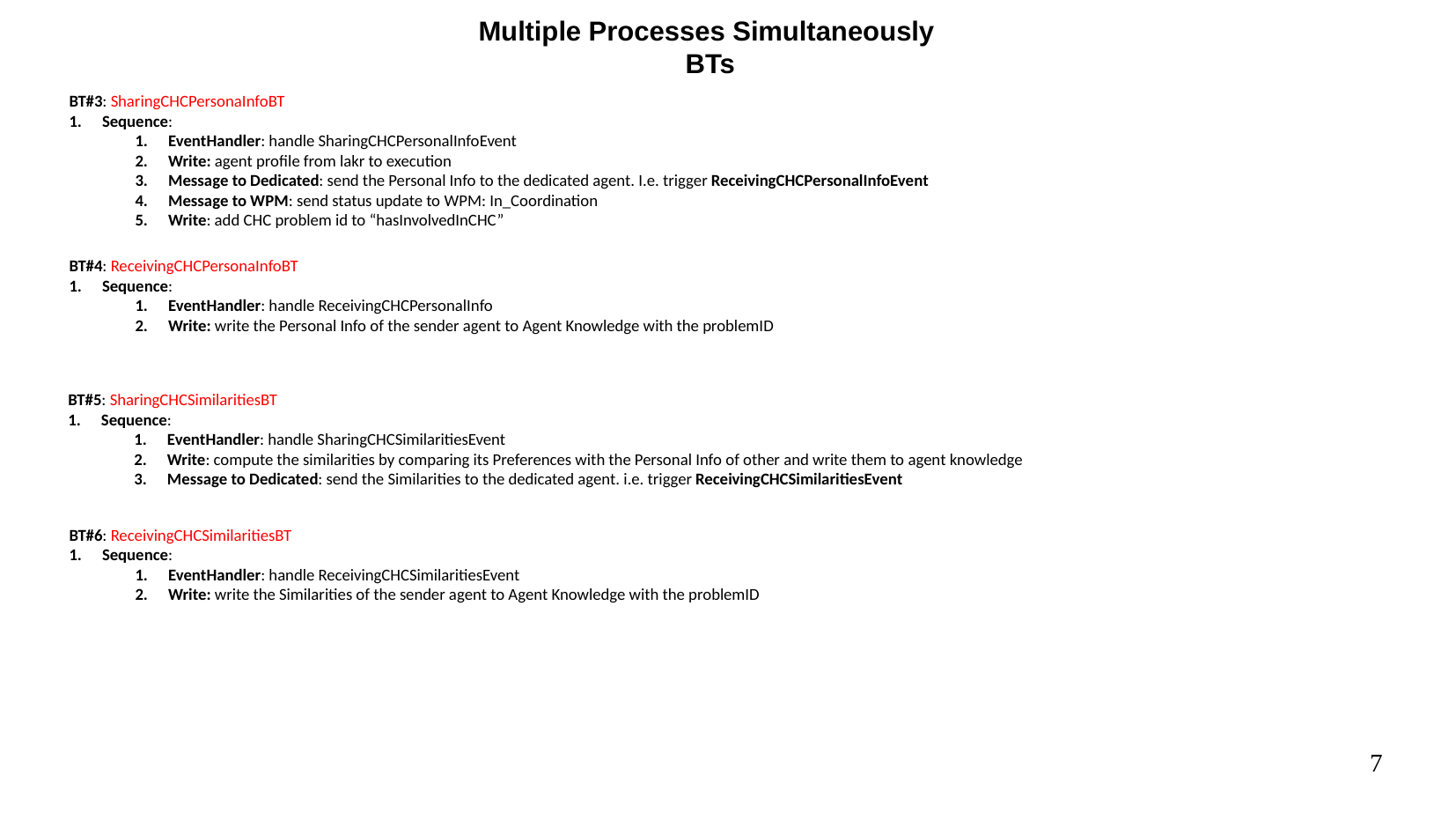

Multiple Processes Simultaneously
BTs
BT#3: SharingCHCPersonaInfoBT
Sequence:
EventHandler: handle SharingCHCPersonalInfoEvent
Write: agent profile from lakr to execution
Message to Dedicated: send the Personal Info to the dedicated agent. I.e. trigger ReceivingCHCPersonalInfoEvent
Message to WPM: send status update to WPM: In_Coordination
Write: add CHC problem id to “hasInvolvedInCHC”

BT#4: ReceivingCHCPersonaInfoBT
Sequence:
EventHandler: handle ReceivingCHCPersonalInfo
Write: write the Personal Info of the sender agent to Agent Knowledge with the problemID

BT#5: SharingCHCSimilaritiesBT
Sequence:
EventHandler: handle SharingCHCSimilaritiesEvent
Write: compute the similarities by comparing its Preferences with the Personal Info of other and write them to agent knowledge
Message to Dedicated: send the Similarities to the dedicated agent. i.e. trigger ReceivingCHCSimilaritiesEvent
BT#6: ReceivingCHCSimilaritiesBT
Sequence:
EventHandler: handle ReceivingCHCSimilaritiesEvent
Write: write the Similarities of the sender agent to Agent Knowledge with the problemID
7